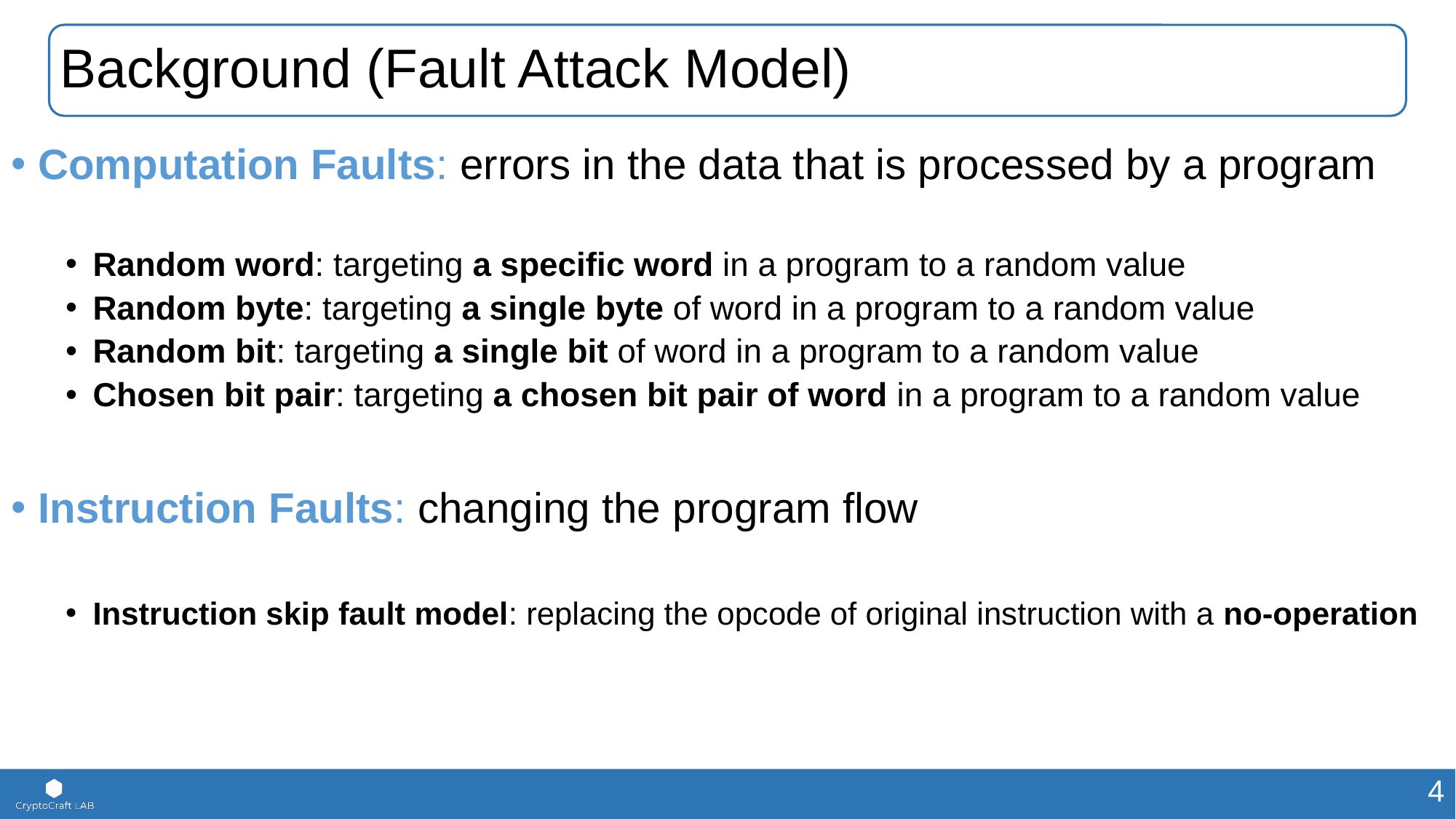

# Background (Fault Attack Model)
Computation Faults: errors in the data that is processed by a program
Random word: targeting a specific word in a program to a random value
Random byte: targeting a single byte of word in a program to a random value
Random bit: targeting a single bit of word in a program to a random value
Chosen bit pair: targeting a chosen bit pair of word in a program to a random value

Instruction Faults: changing the program flow

Instruction skip fault model: replacing the opcode of original instruction with a no-operation